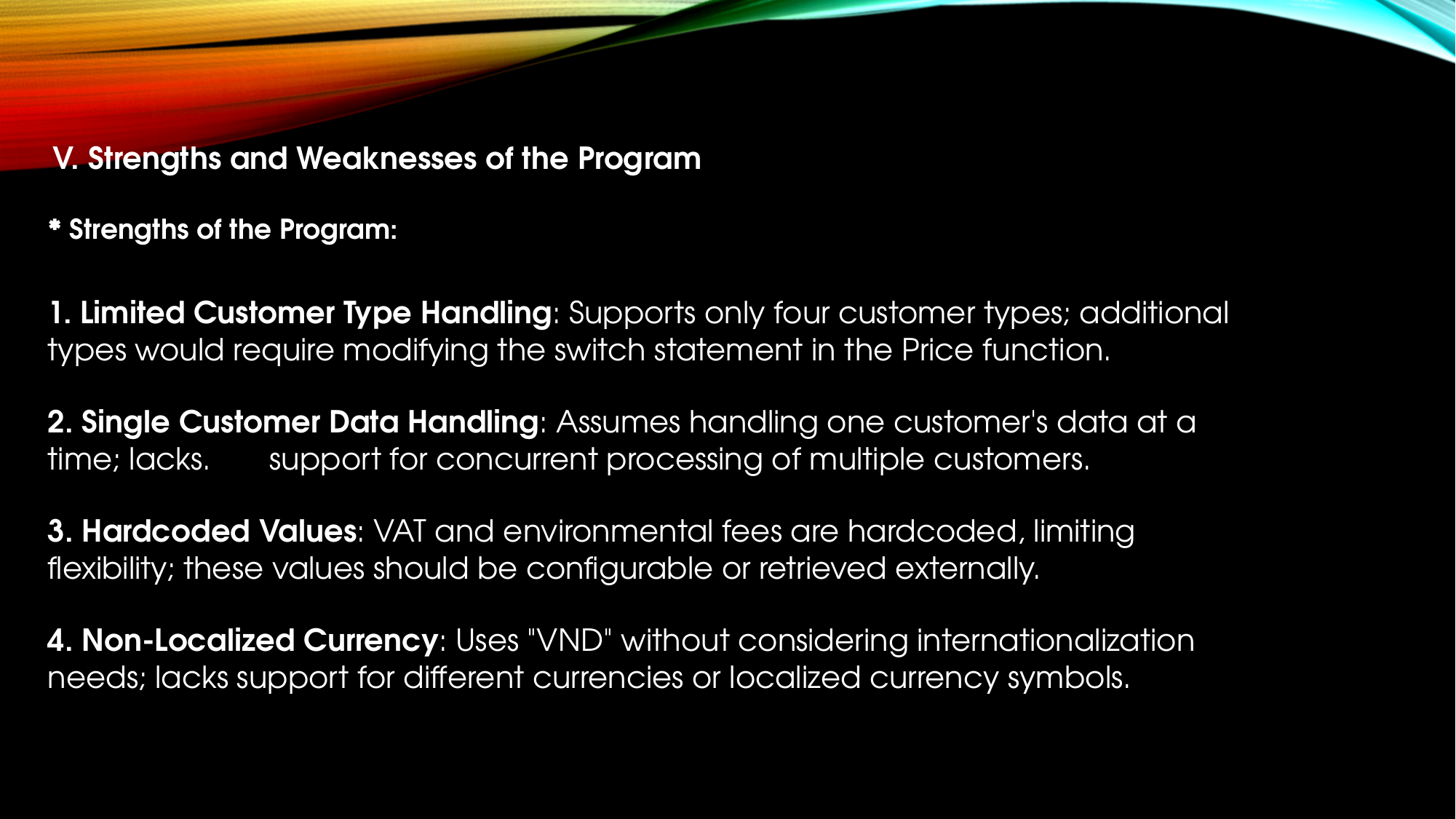

V. Strengths and Weaknesses of the Program
* Strengths of the Program:

1. Limited Customer Type Handling: Supports only four customer types; additional types would require modifying the switch statement in the Price function.

2. Single Customer Data Handling: Assumes handling one customer's data at a time; lacks.       support for concurrent processing of multiple customers.

3. Hardcoded Values: VAT and environmental fees are hardcoded, limiting flexibility; these values should be configurable or retrieved externally.

4. Non-Localized Currency: Uses "VND" without considering internationalization needs; lacks support for different currencies or localized currency symbols.